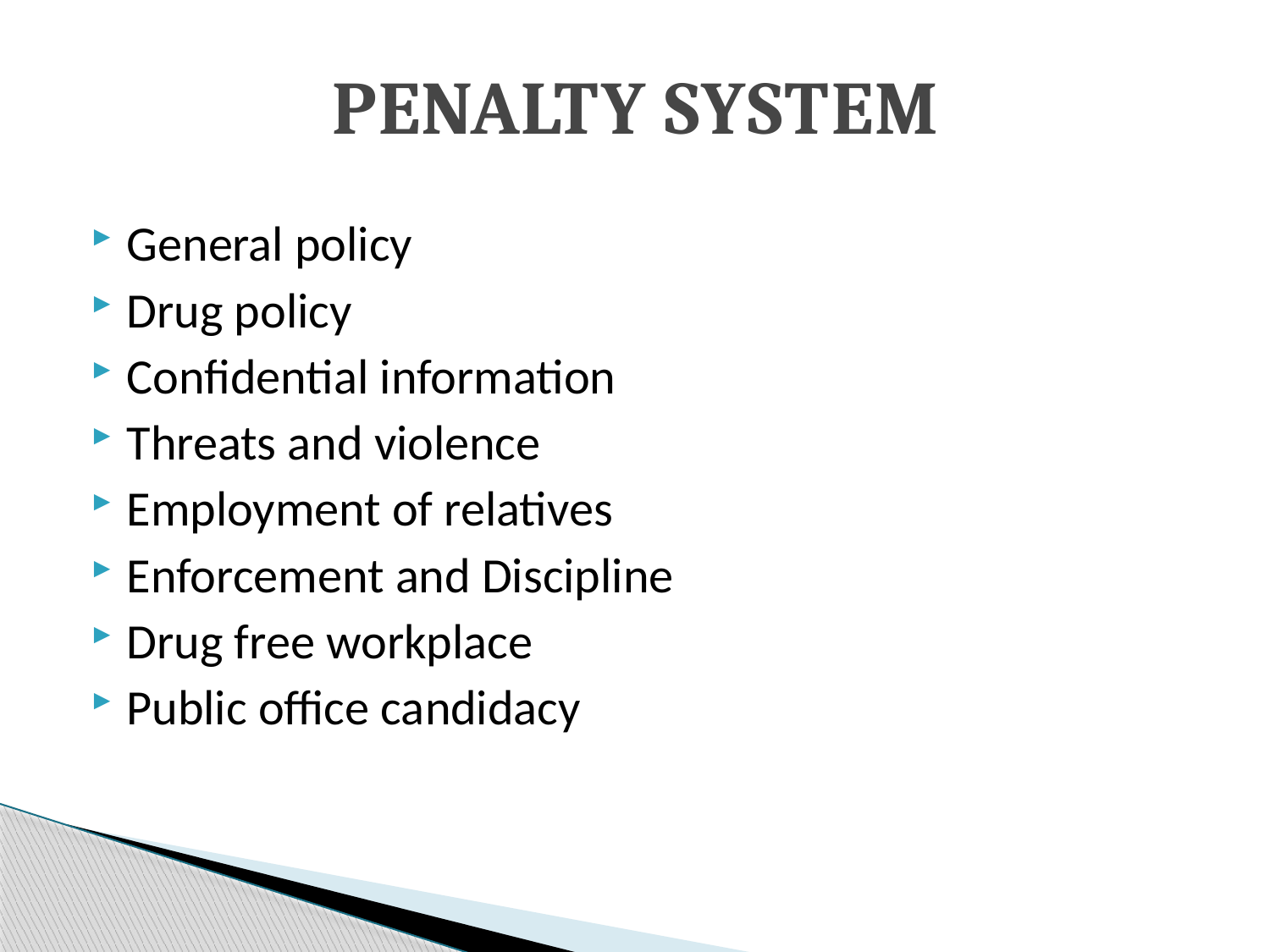

# PENALTY SYSTEM
General policy
Drug policy
Confidential information
Threats and violence
Employment of relatives
Enforcement and Discipline
Drug free workplace
Public office candidacy